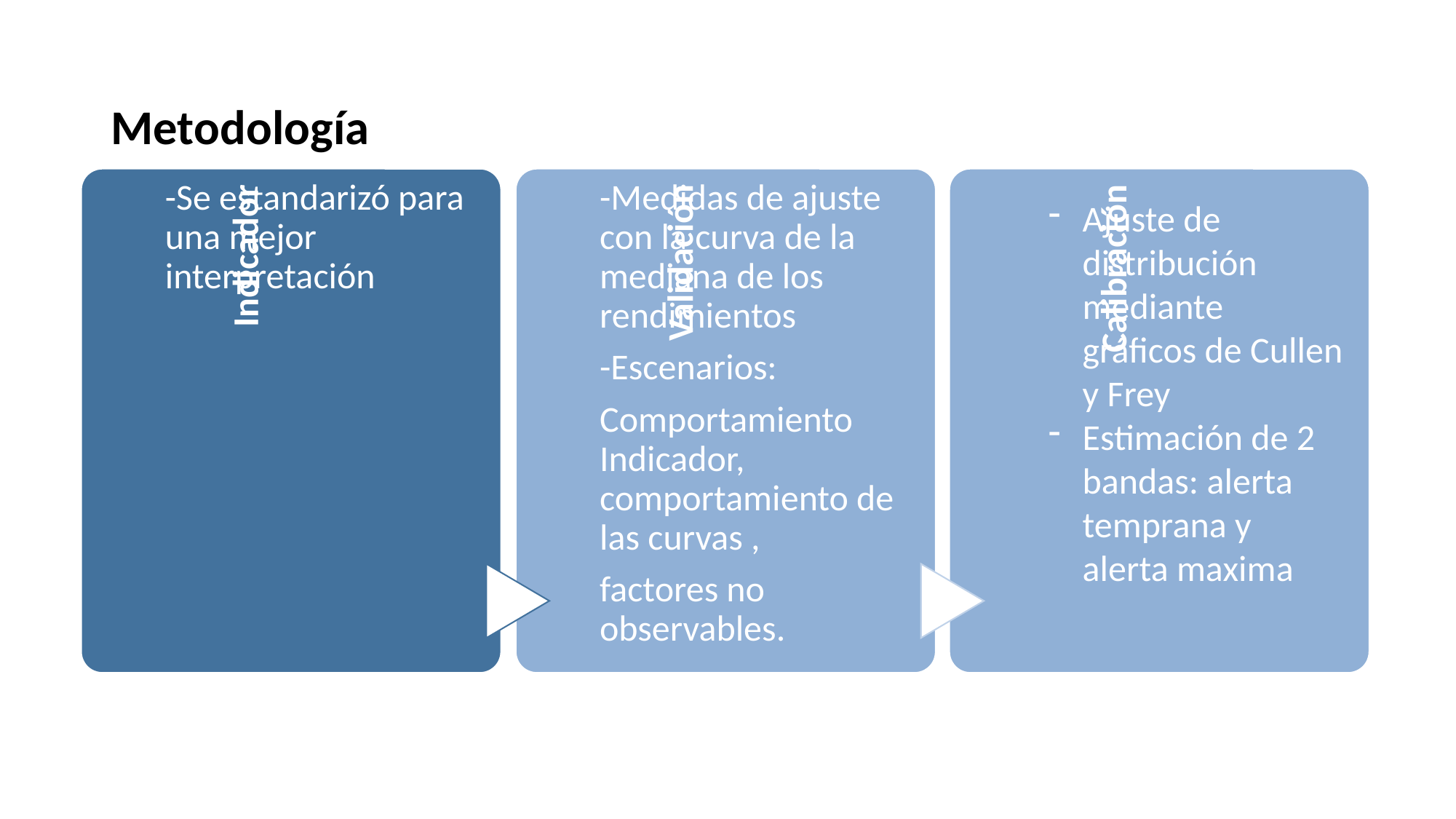

Indicador
-Se estandarizó para una mejor interpretación

Validación
-Medidas de ajuste con la curva de la mediana de los rendimientos
-Escenarios:
Comportamiento Indicador, comportamiento de las curvas ,
factores no observables.
Calibración

# Metodología
Ajuste de distribución mediante gráficos de Cullen y Frey
Estimación de 2 bandas: alerta temprana y alerta maxima